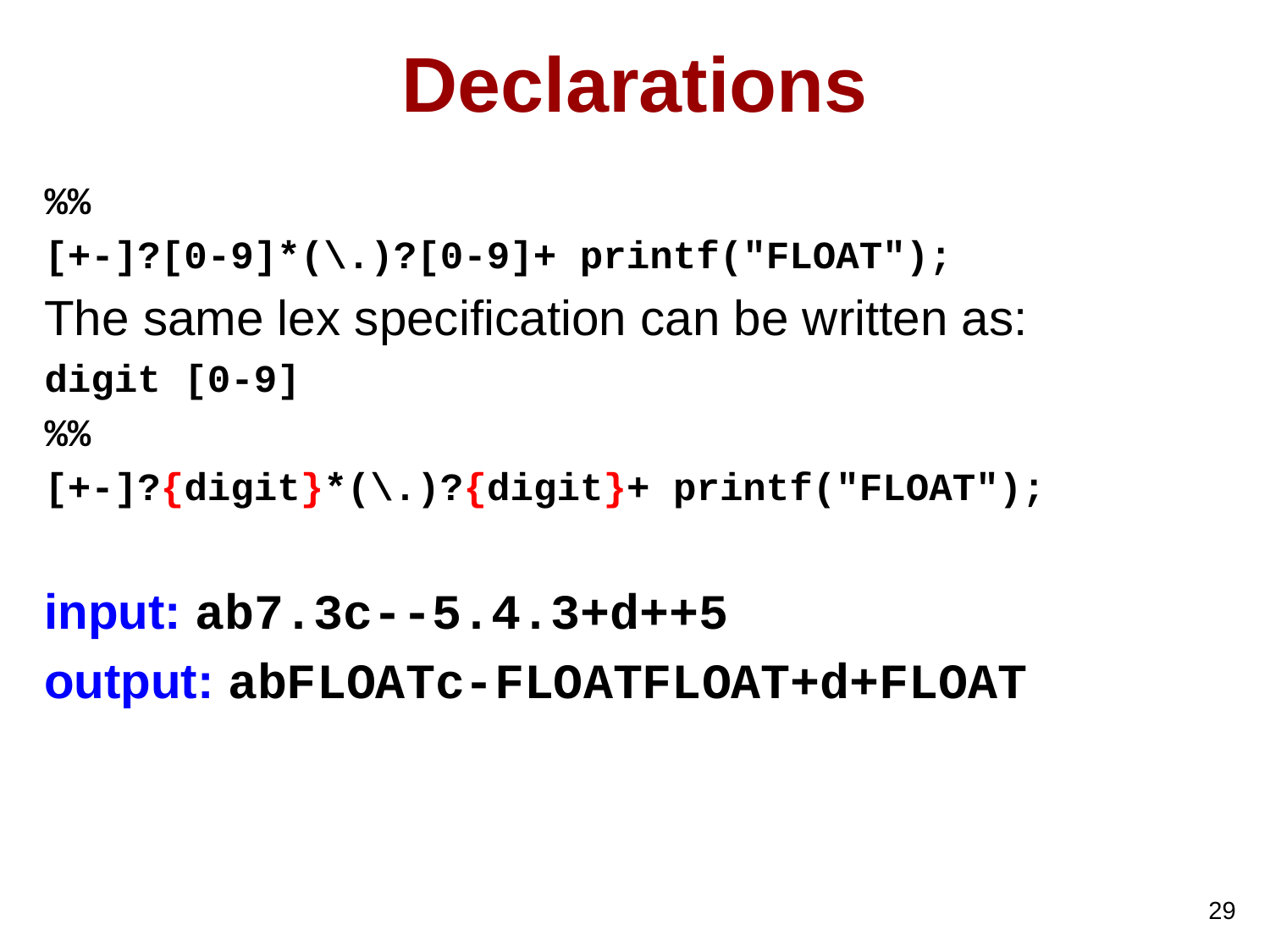

# Declarations
%%
[+-]?[0-9]*(\.)?[0-9]+ printf("FLOAT");
The same lex specification can be written as:
digit [0-9]
%%
[+-]?{digit}*(\.)?{digit}+ printf("FLOAT");

input: ab7.3c--5.4.3+d++5
output: abFLOATc-FLOATFLOAT+d+FLOAT
29